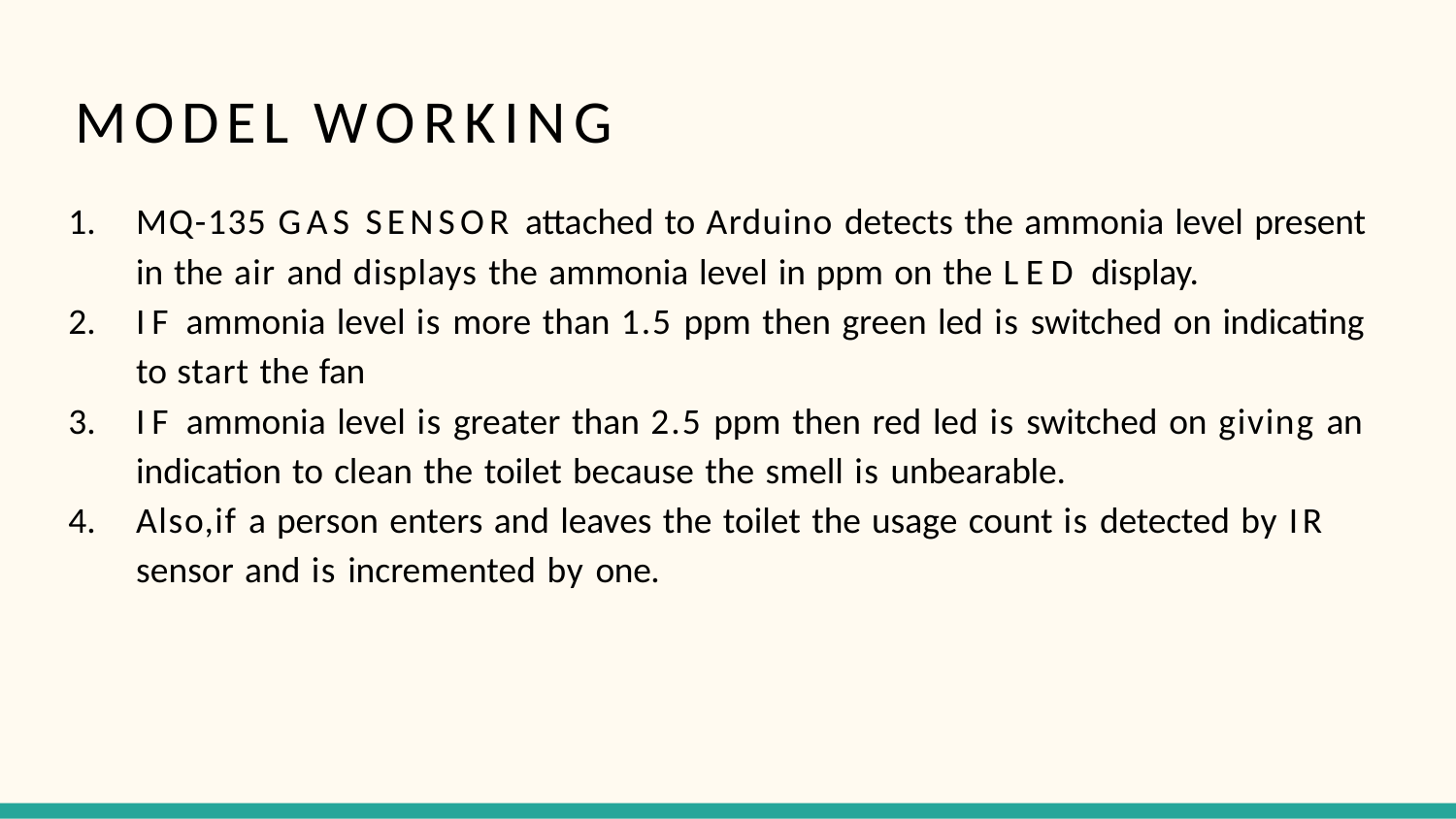

# MODEL WORKING
MQ-135 GAS SENSOR attached to Arduino detects the ammonia level present in the air and displays the ammonia level in ppm on the LED display.
IF ammonia level is more than 1.5 ppm then green led is switched on indicating to start the fan
IF ammonia level is greater than 2.5 ppm then red led is switched on giving an indication to clean the toilet because the smell is unbearable.
Also,if a person enters and leaves the toilet the usage count is detected by IR sensor and is incremented by one.